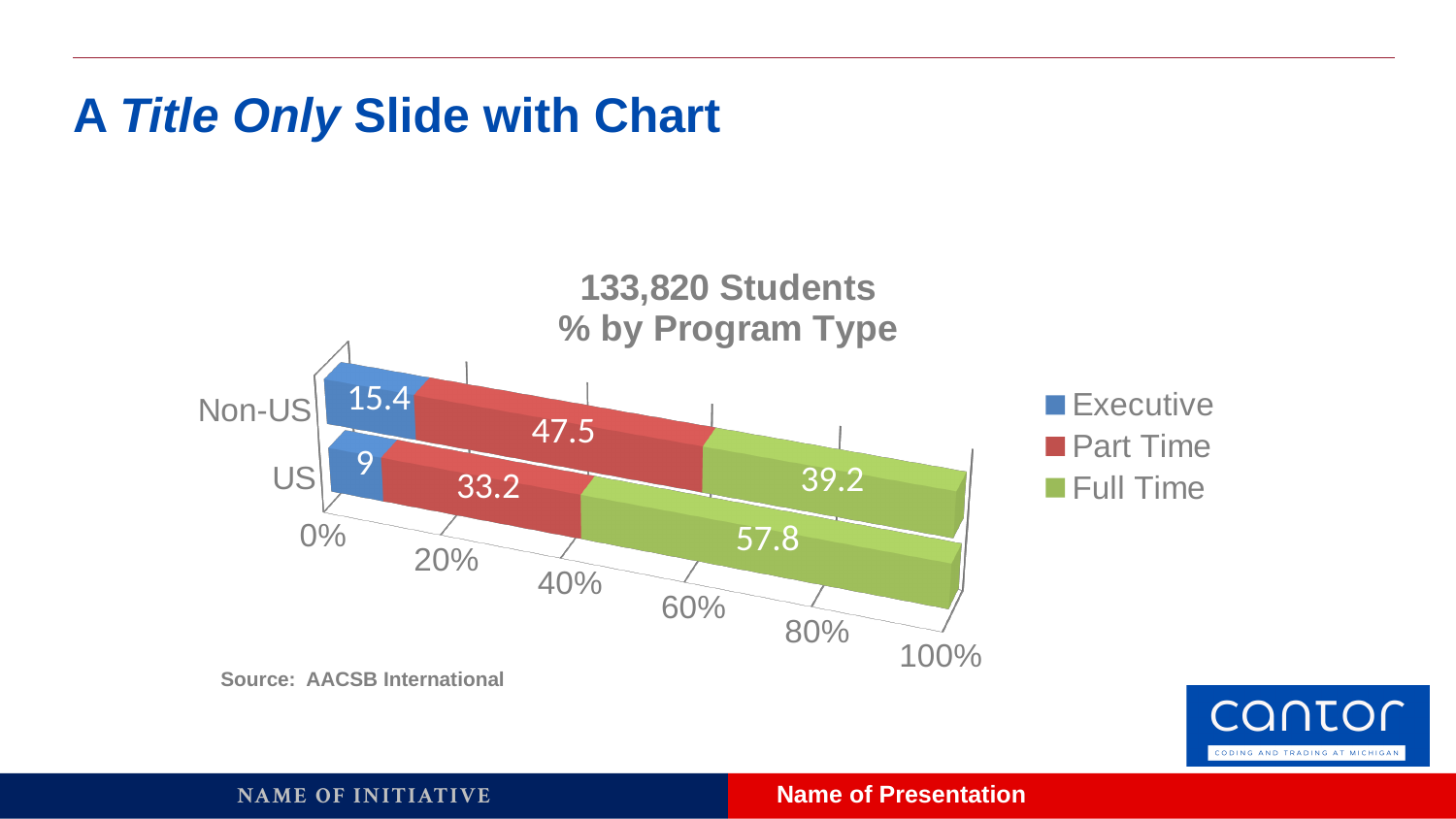

# A Title Only Slide with Chart

[unsupported chart]

Source:  AACSB International
NAME OF INITIATIVE
Name of Presentation